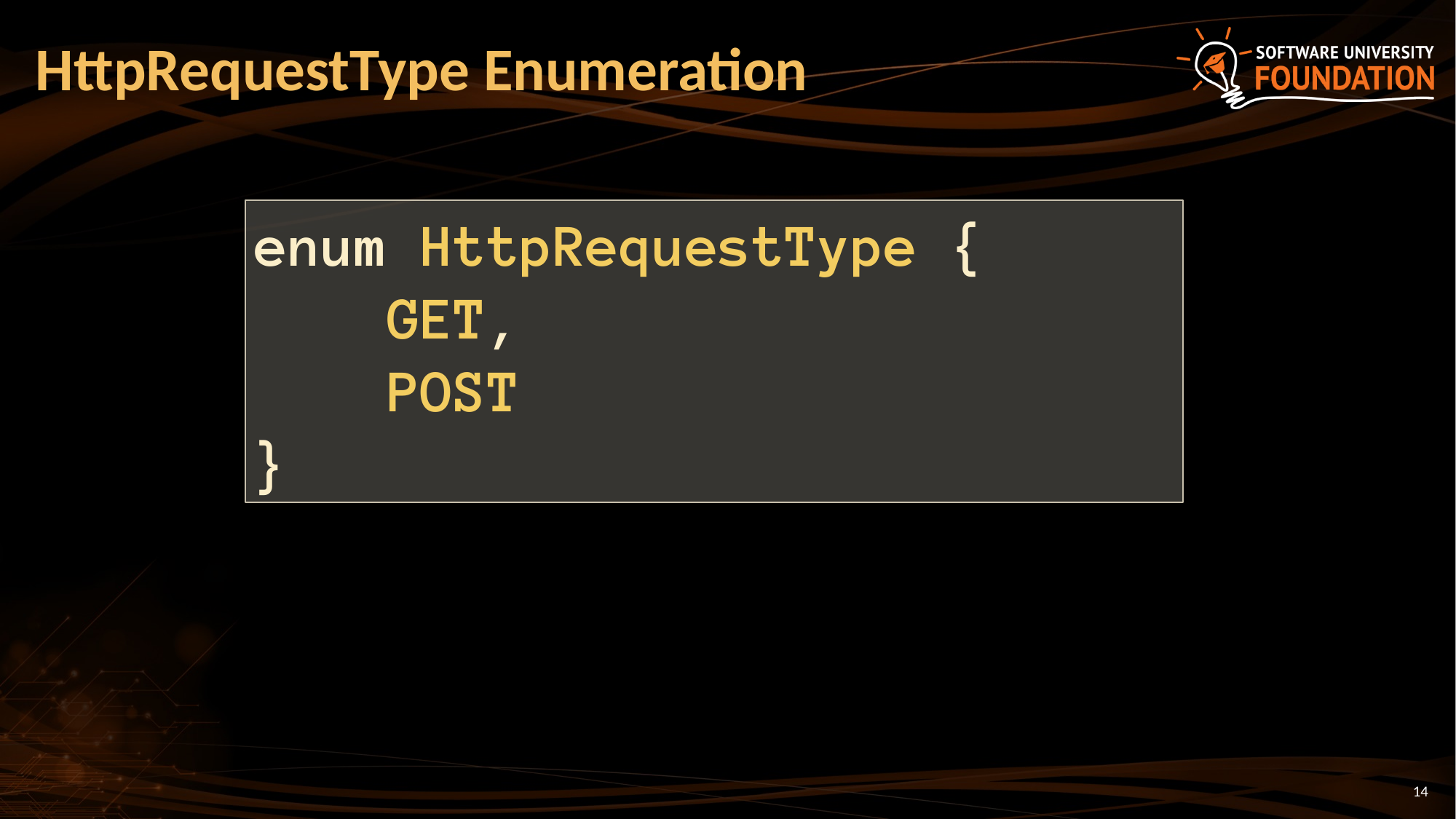

# HttpRequestType Enumeration

enum HttpRequestType {
    GET,
    POST
}
14